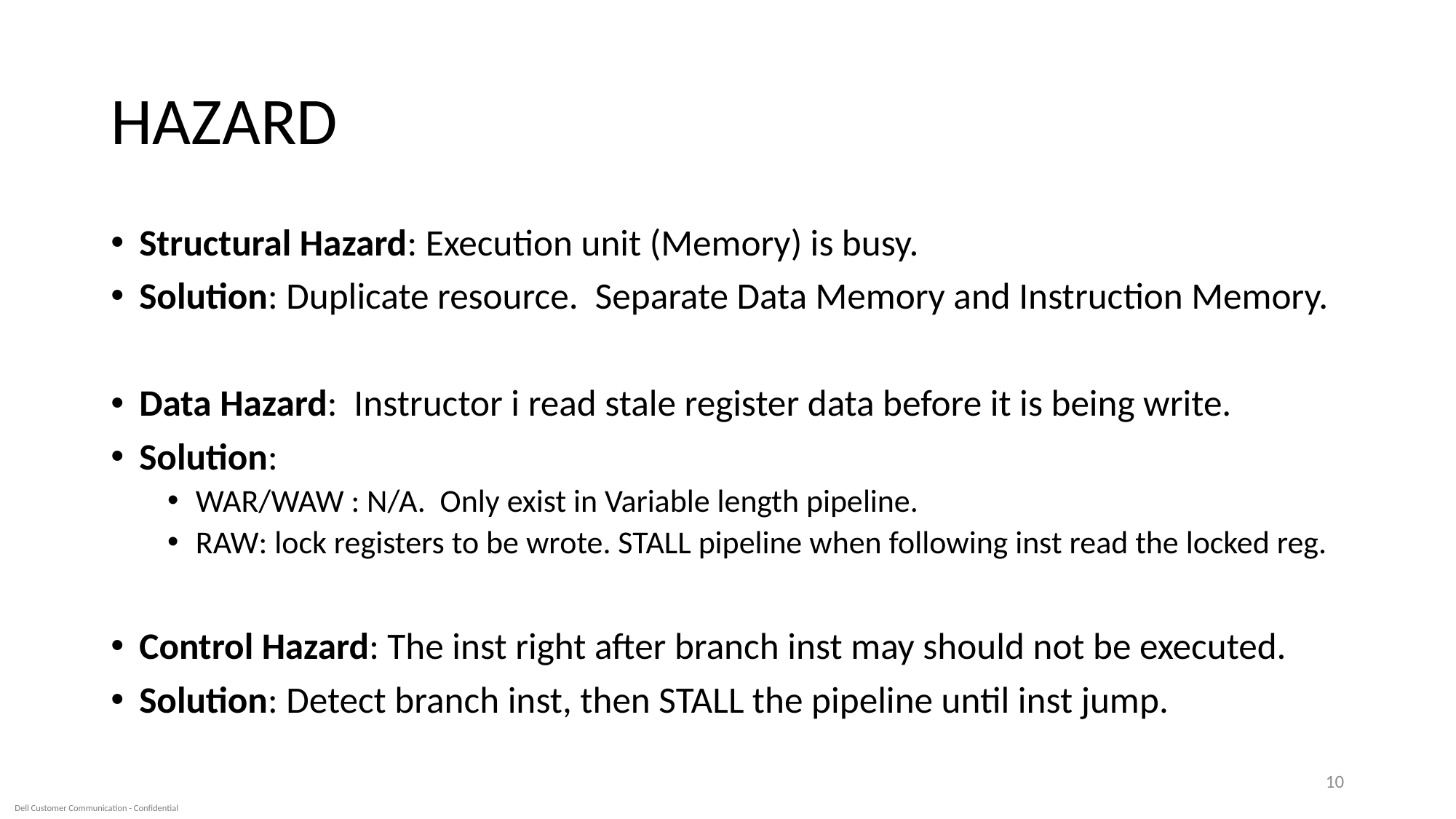

# HAZARD
Structural Hazard: Execution unit (Memory) is busy.
Solution: Duplicate resource.  Separate Data Memory and Instruction Memory.

Data Hazard:  Instructor i read stale register data before it is being write.
Solution:
WAR/WAW : N/A.  Only exist in Variable length pipeline.
RAW: lock registers to be wrote. STALL pipeline when following inst read the locked reg.

Control Hazard: The inst right after branch inst may should not be executed.
Solution: Detect branch inst, then STALL the pipeline until inst jump.

10